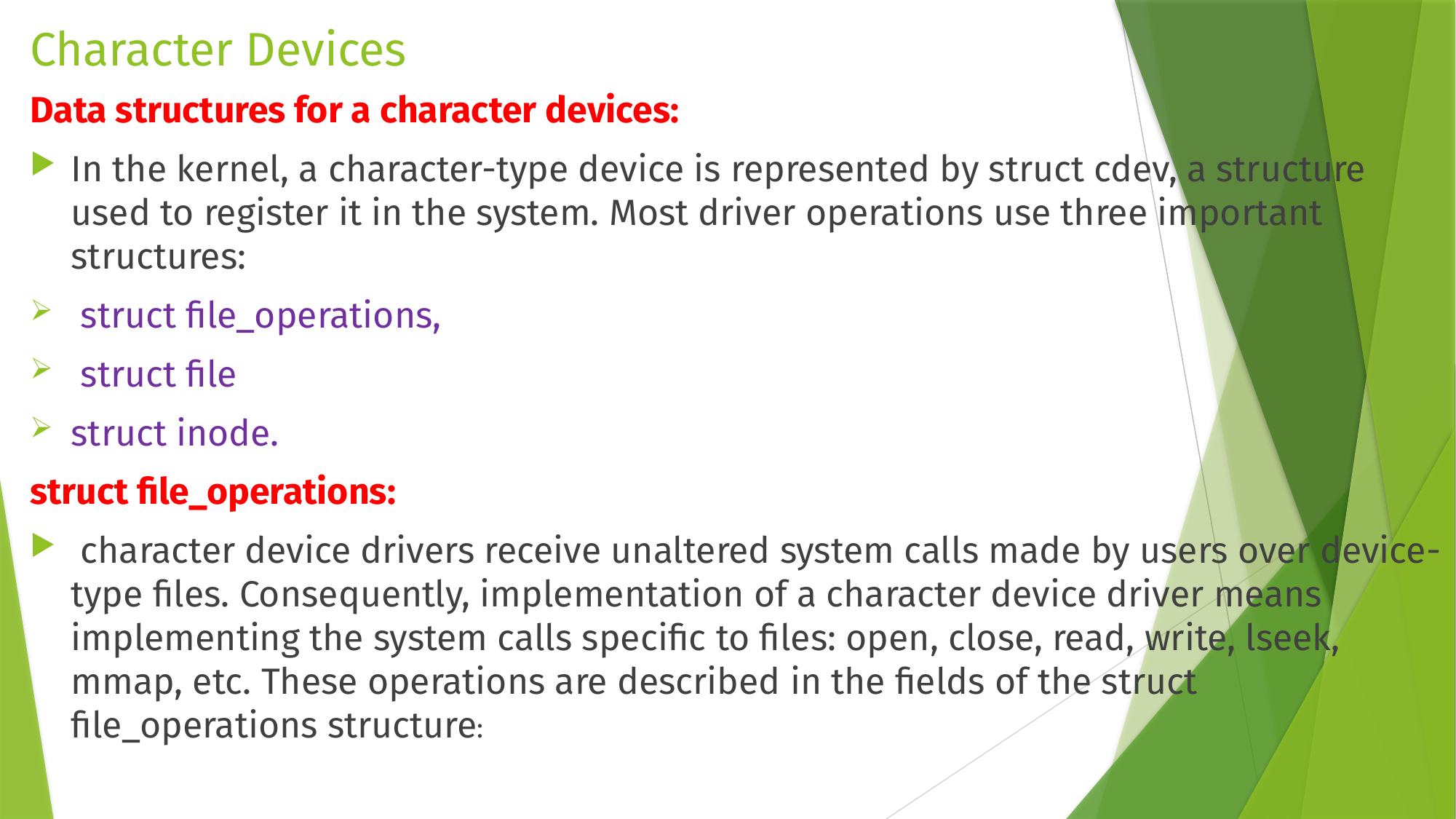

# Character Devices
Data structures for a character devices:
In the kernel, a character-type device is represented by struct cdev, a structure used to register it in the system. Most driver operations use three important structures:
 struct file_operations,
 struct file
struct inode.
struct file_operations:
 character device drivers receive unaltered system calls made by users over device-type files. Consequently, implementation of a character device driver means implementing the system calls specific to files: open, close, read, write, lseek, mmap, etc. These operations are described in the fields of the struct file_operations structure: